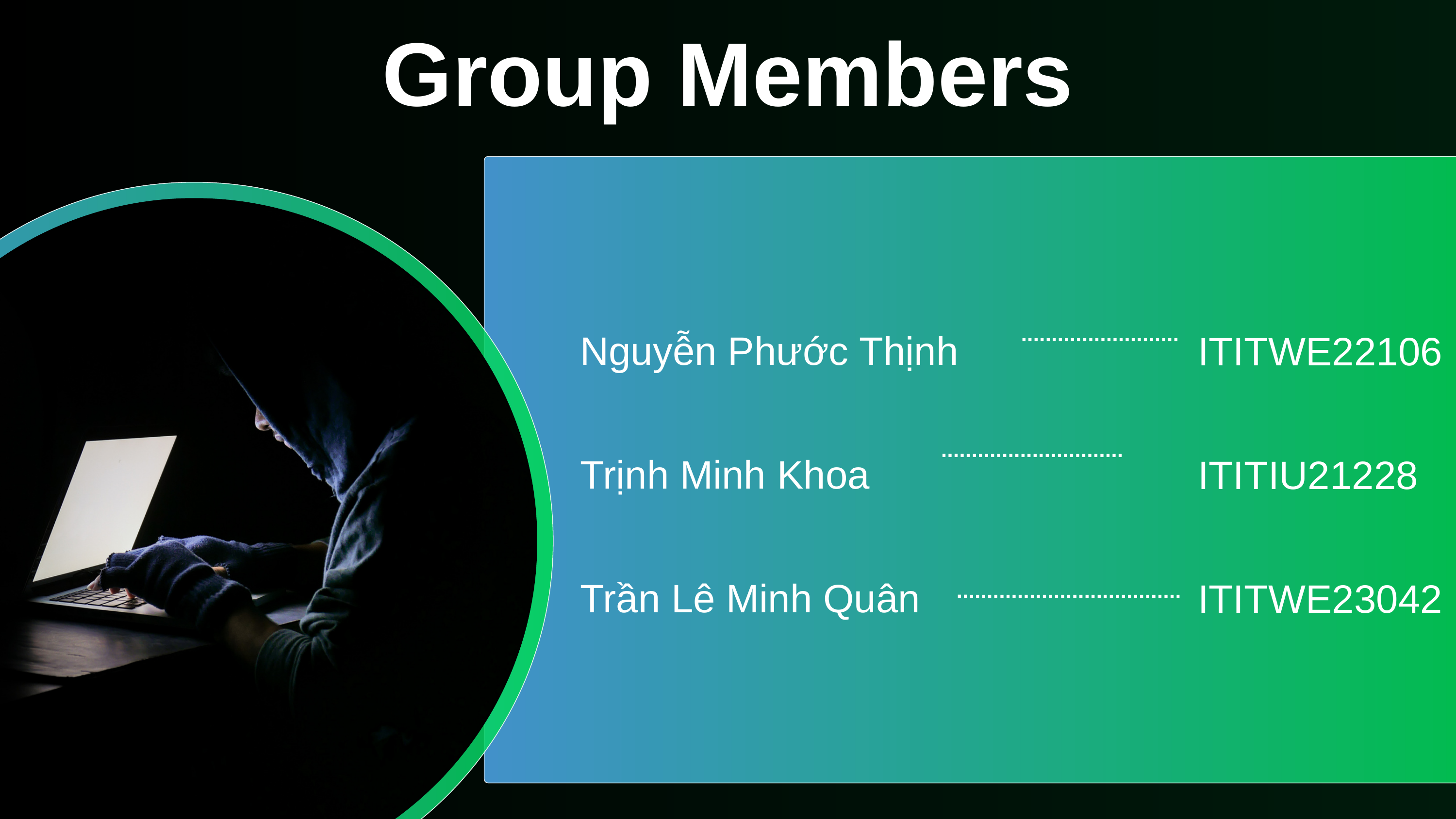

Group Members

ITITWE22106

ITITIU21228

ITITWE23042

Nguyễn Phước Thịnh

Trịnh Minh Khoa

Trần Lê Minh Quân